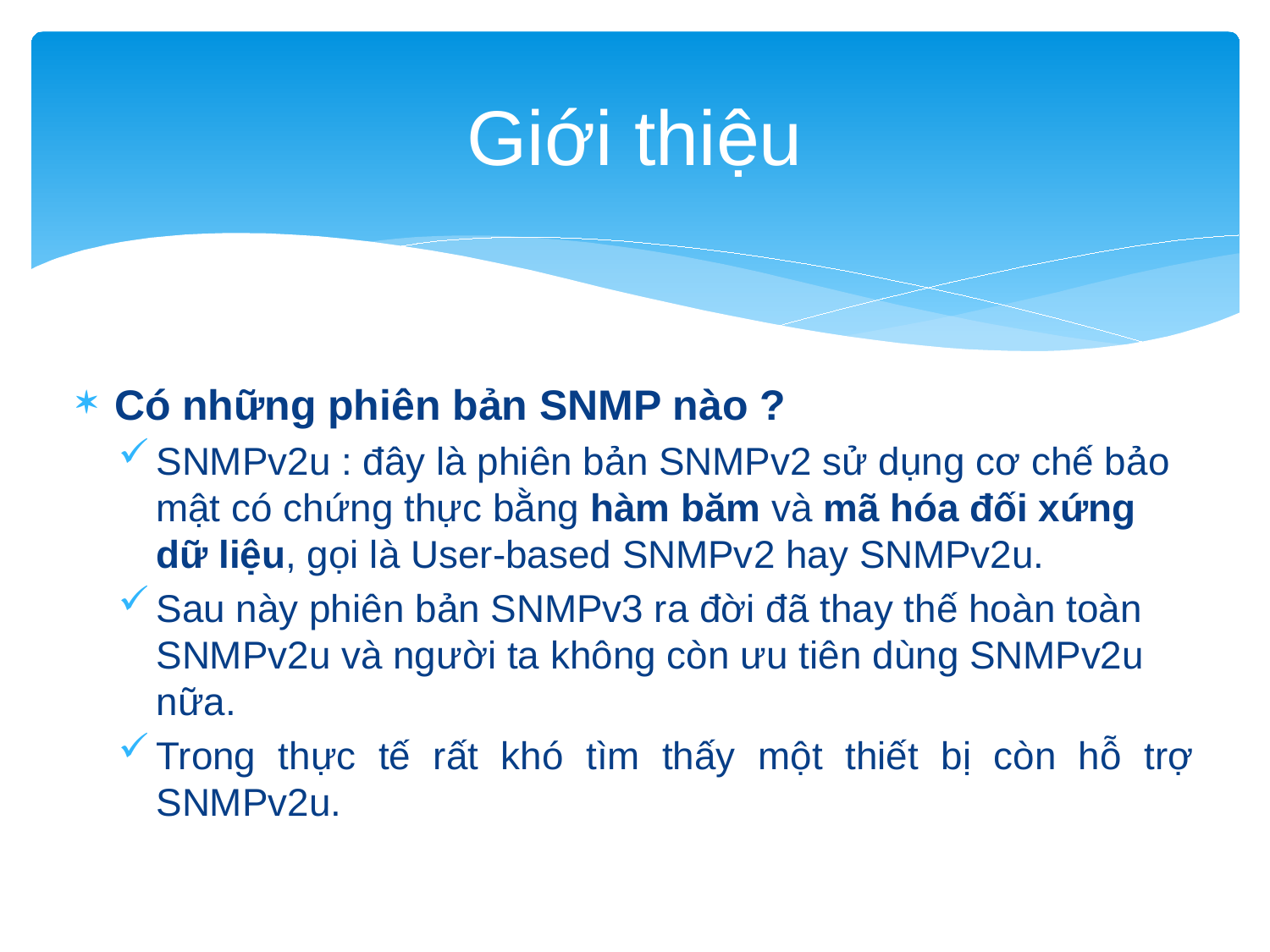

# Giới thiệu
Có những phiên bản SNMP nào ?
SNMPv2u : đây là phiên bản SNMPv2 sử dụng cơ chế bảo mật có chứng thực bằng hàm băm và mã hóa đối xứng dữ liệu, gọi là User-based SNMPv2 hay SNMPv2u.
Sau này phiên bản SNMPv3 ra đời đã thay thế hoàn toàn SNMPv2u và người ta không còn ưu tiên dùng SNMPv2u nữa.
Trong thực tế rất khó tìm thấy một thiết bị còn hỗ trợ SNMPv2u.